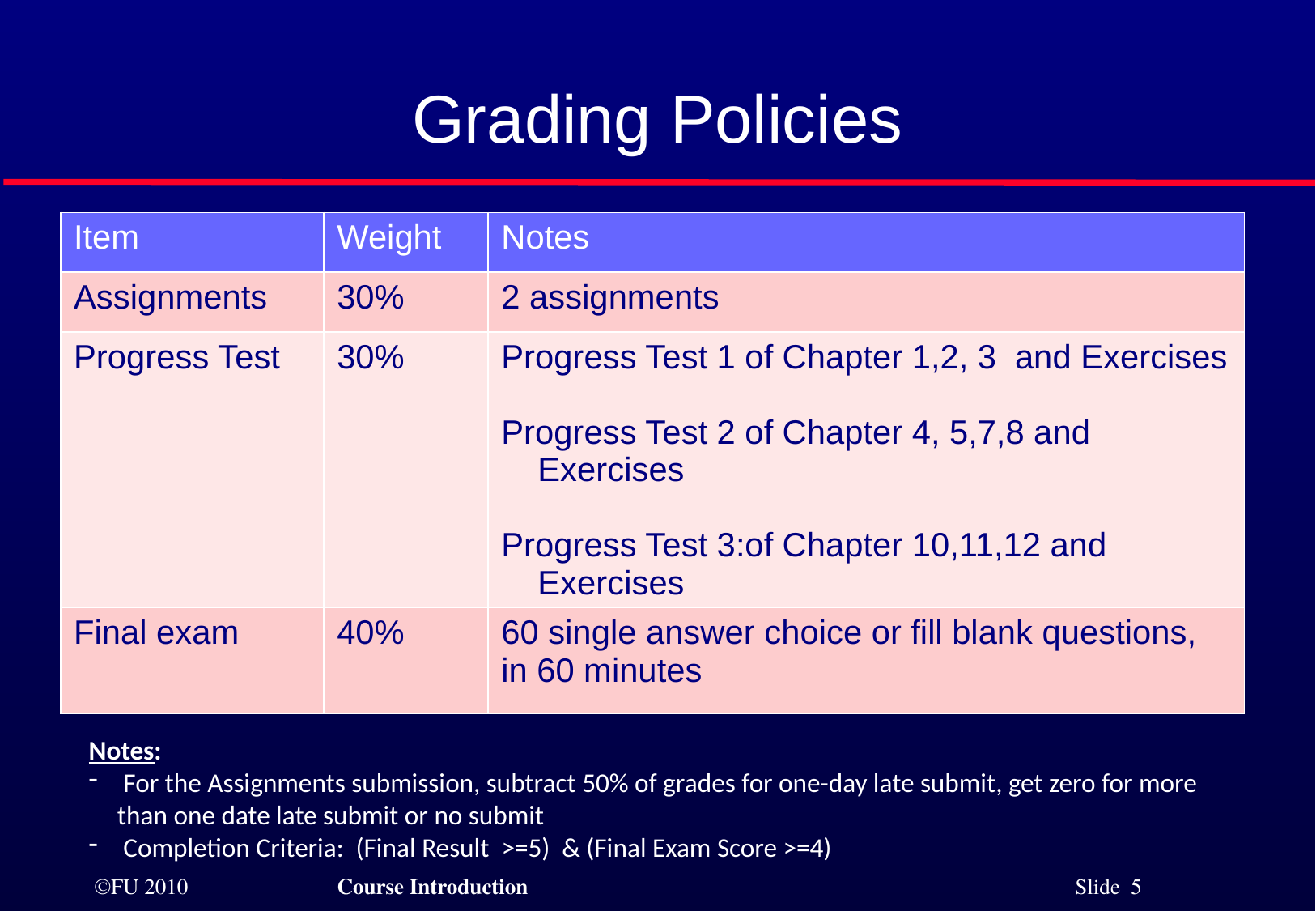

# Grading Policies
| Item | Weight | Notes |
| --- | --- | --- |
| Assignments | 30% | 2 assignments |
| Progress Test | 30% | Progress Test 1 of Chapter 1,2, 3 and Exercises Progress Test 2 of Chapter 4, 5,7,8 and Exercises Progress Test 3:of Chapter 10,11,12 and Exercises |
| Final exam | 40% | 60 single answer choice or fill blank questions, in 60 minutes |
Notes:
 For the Assignments submission, subtract 50% of grades for one-day late submit, get zero for more than one date late submit or no submit
 Completion Criteria:  (Final Result  >=5)  & (Final Exam Score >=4)